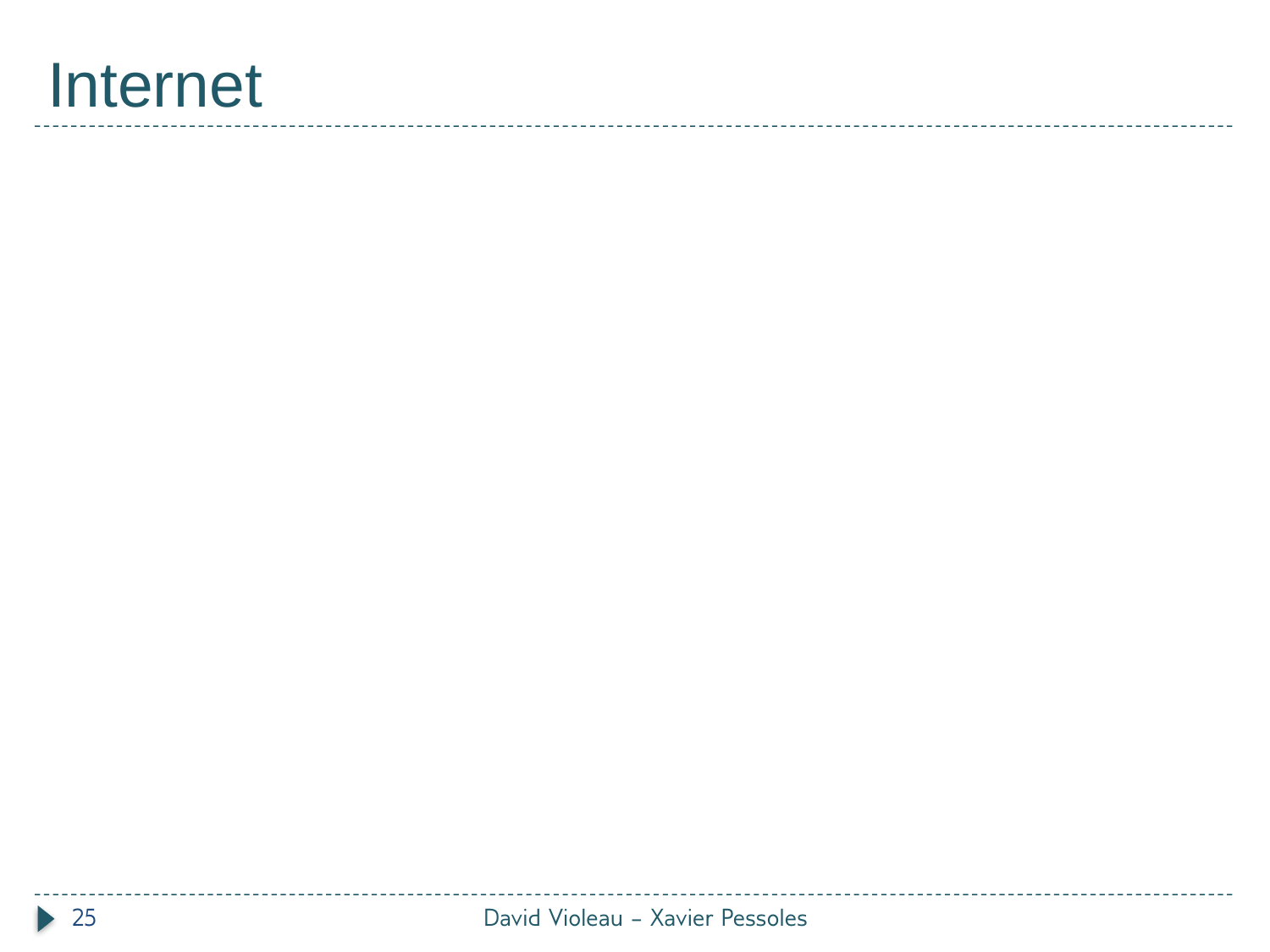

# Internet

25
David Violeau – Xavier Pessoles